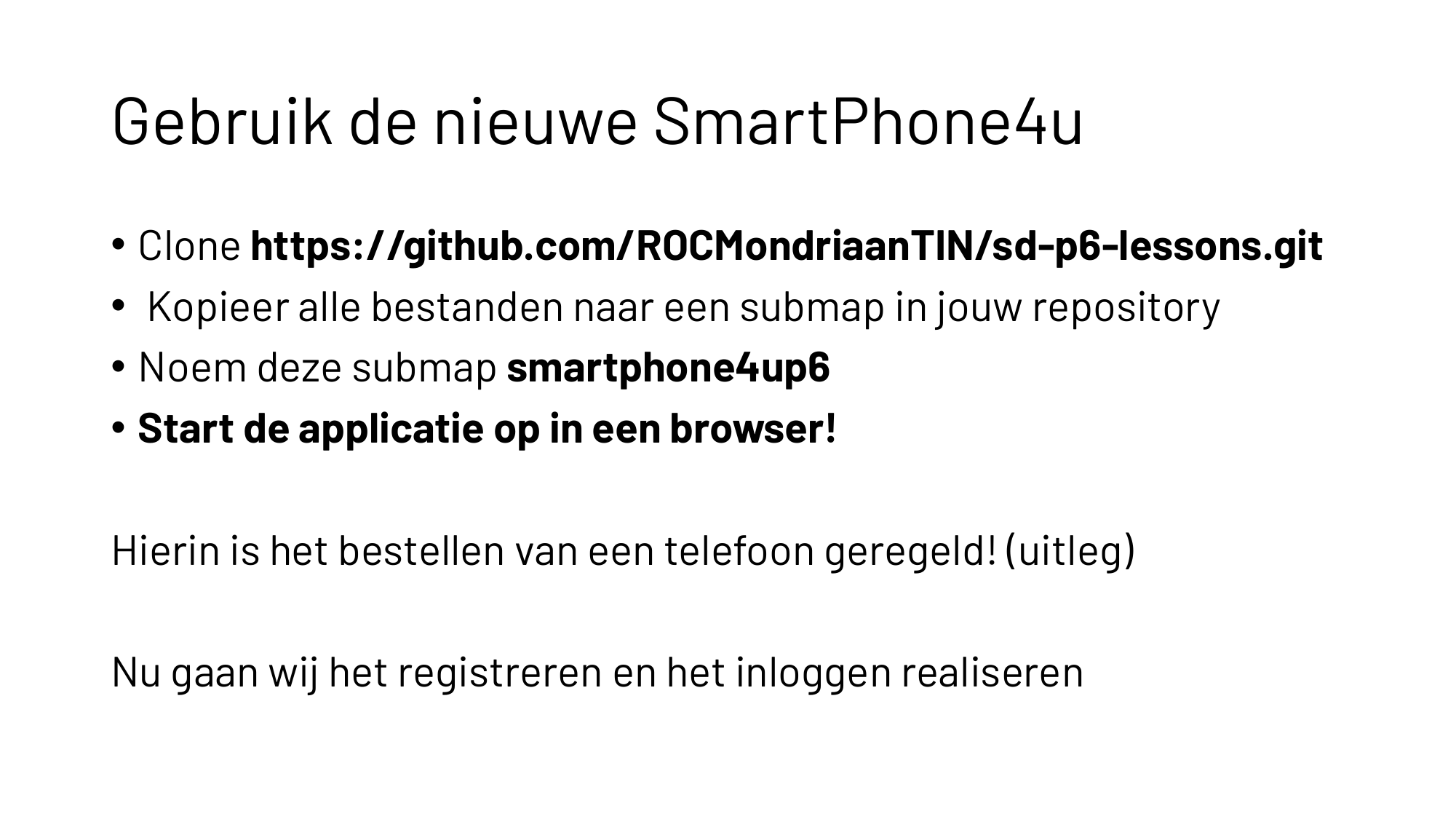

# Gebruik de nieuwe SmartPhone4u
Clone https://github.com/ROCMondriaanTIN/sd-p6-lessons.git
 Kopieer alle bestanden naar een submap in jouw repository
Noem deze submap smartphone4up6
Start de applicatie op in een browser!

Hierin is het bestellen van een telefoon geregeld! (uitleg)

Nu gaan wij het registreren en het inloggen realiseren